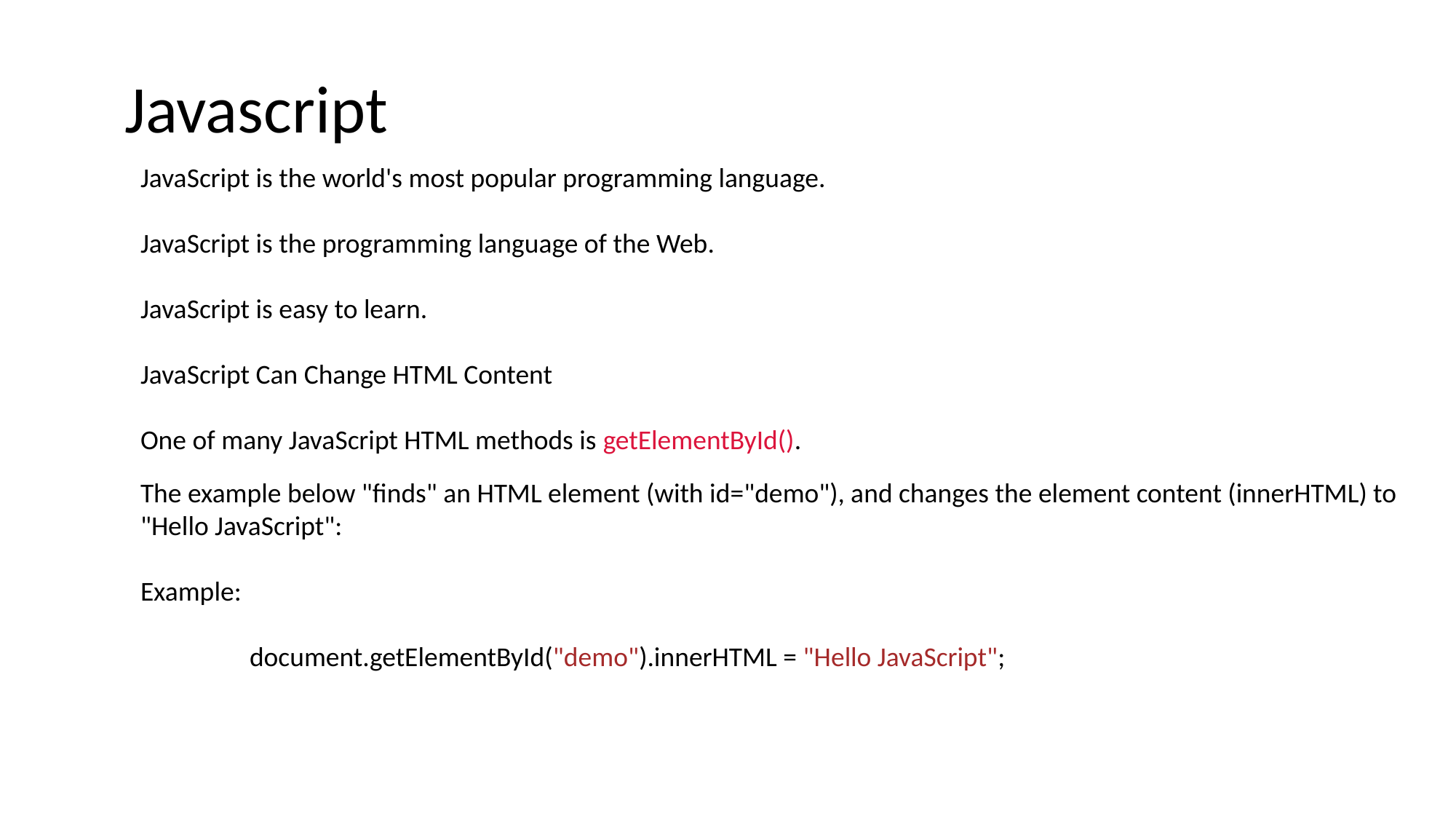

# Javascript
JavaScript is the world's most popular programming language.

JavaScript is the programming language of the Web.

JavaScript is easy to learn.

JavaScript Can Change HTML Content

One of many JavaScript HTML methods is getElementById().

The example below "finds" an HTML element (with id="demo"), and changes the element content (innerHTML) to "Hello JavaScript":

Example:

	document.getElementById("demo").innerHTML = "Hello JavaScript";